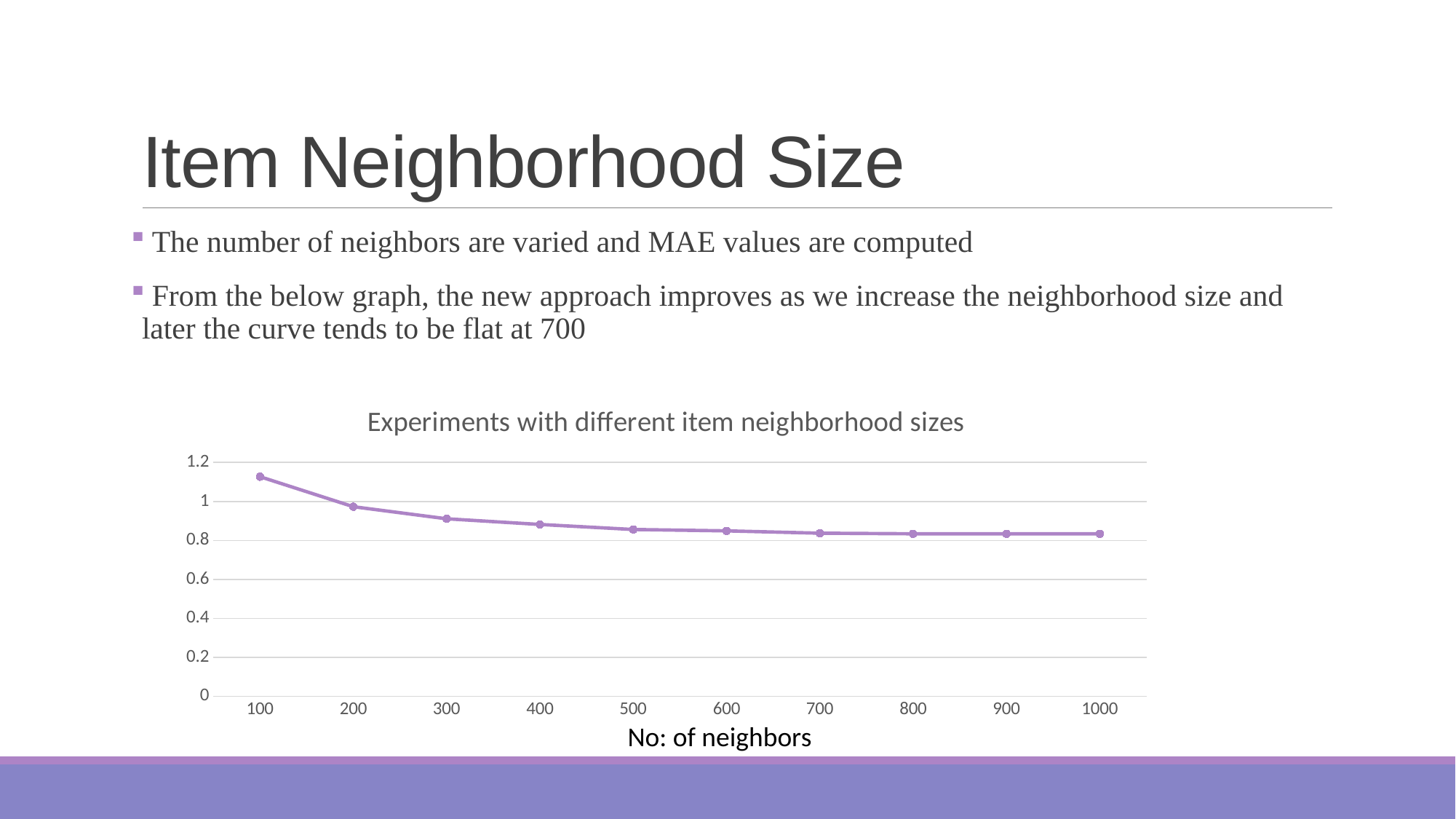

# Item Neighborhood Size
 The number of neighbors are varied and MAE values are computed
 From the below graph, the new approach improves as we increase the neighborhood size and later the curve tends to be flat at 700

### Chart: Experiments with different item neighborhood sizes

| Category | Column1 |
|---|---|
| 100 | 1.127 |
| 200 | 0.973 |
| 300 | 0.911 |
| 400 | 0.882 |
| 500 | 0.856 |
| 600 | 0.849 |
| 700 | 0.837 |
| 800 | 0.834 |
| 900 | 0.834 |
| 1000 | 0.834 |
No: of neighbors